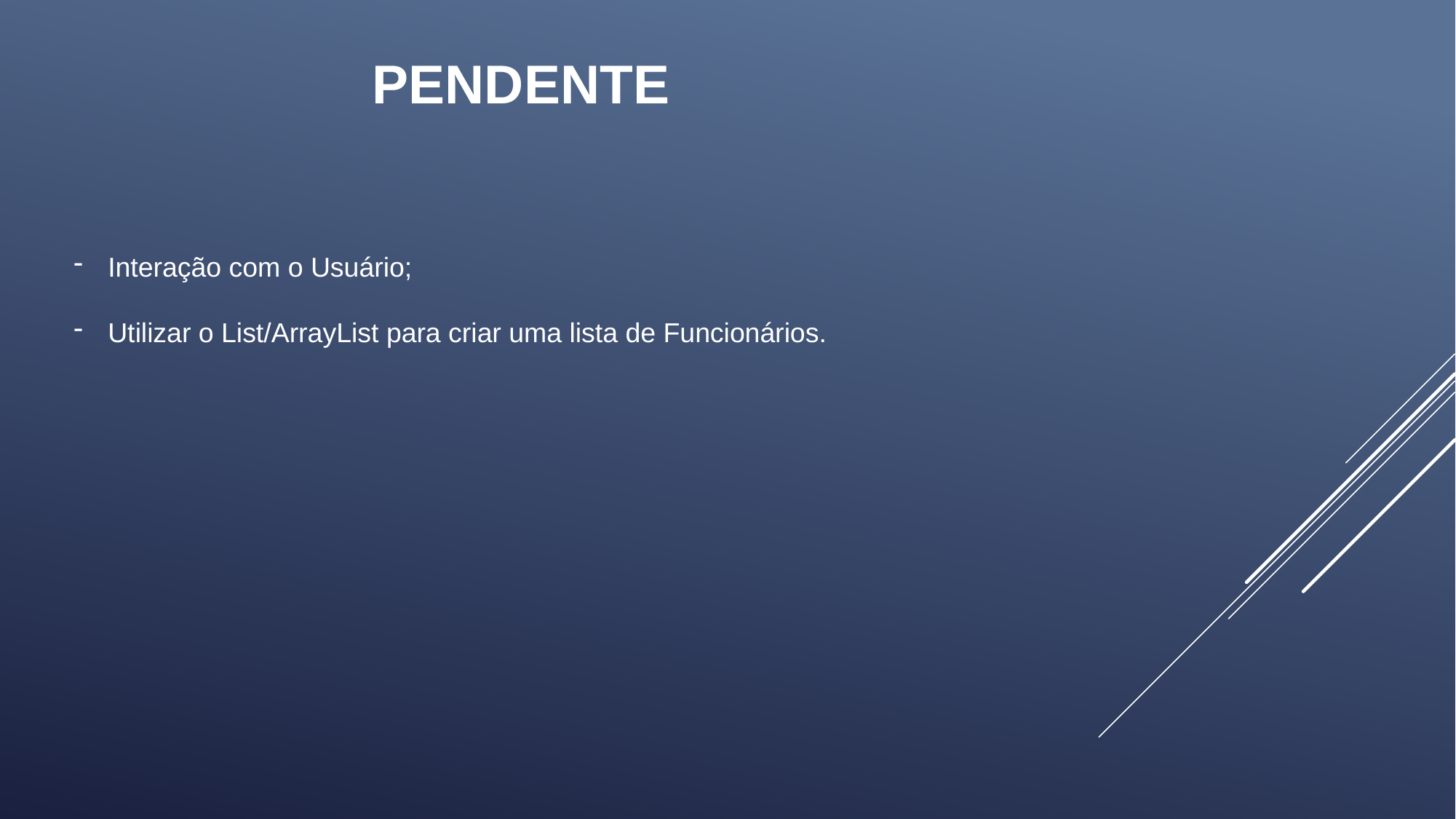

# Pendente
Interação com o Usuário;

Utilizar o List/ArrayList para criar uma lista de Funcionários.